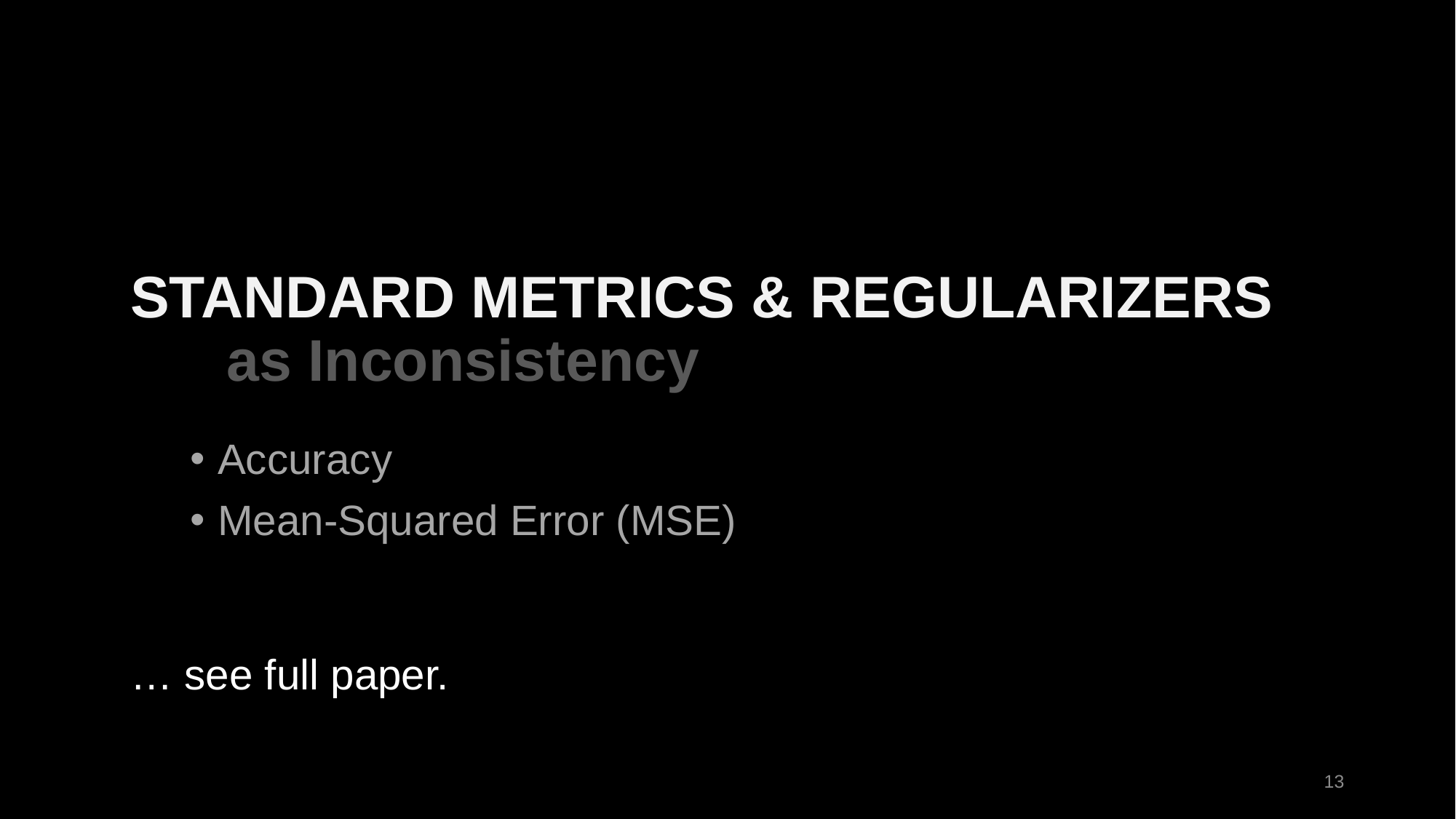

# STANDARD METRICS & REGULARIZERS as Inconsistency
Accuracy
Mean-Squared Error (MSE)

… see full paper.
13